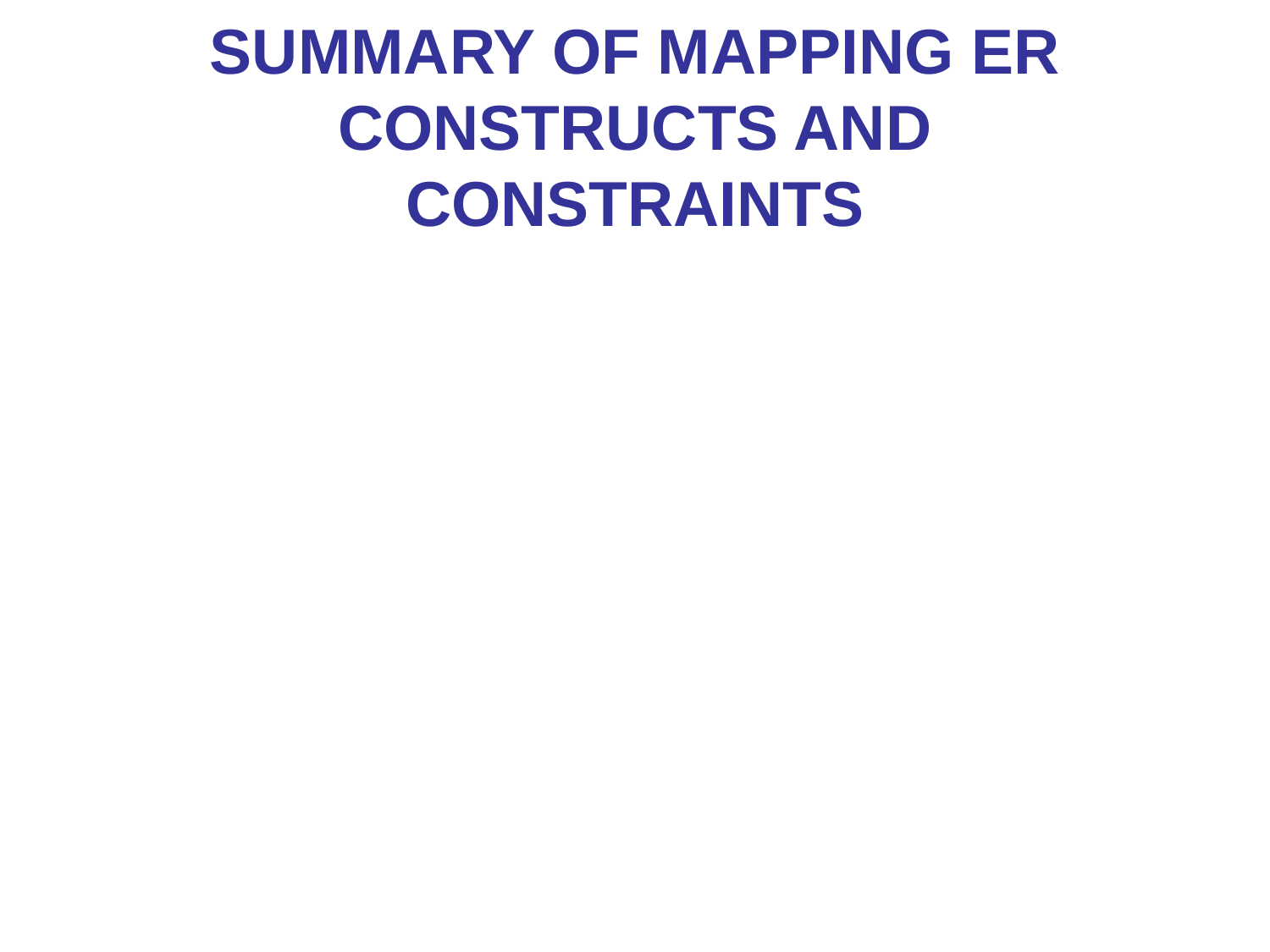

# Summary of Mapping ER constructs and constraints

Table 7.1 Correspondence between ER and Relational Models

ER Model		Relational Model
Entity type		Relation
Weak Entity                            Relation and foreign key
1:1 relationship type	Foreign key (or relation or merge)
1:N relationship type	Foreign key
M:N relationship type	Relation and two foreign keys
n-ary relationship type	Relation and n foreign keys
Simple attribute		Attribute
Composite attribute		Set of simple attributes
Multivalued attribute	Relation and foreign key
Key attribute		Primary key
*